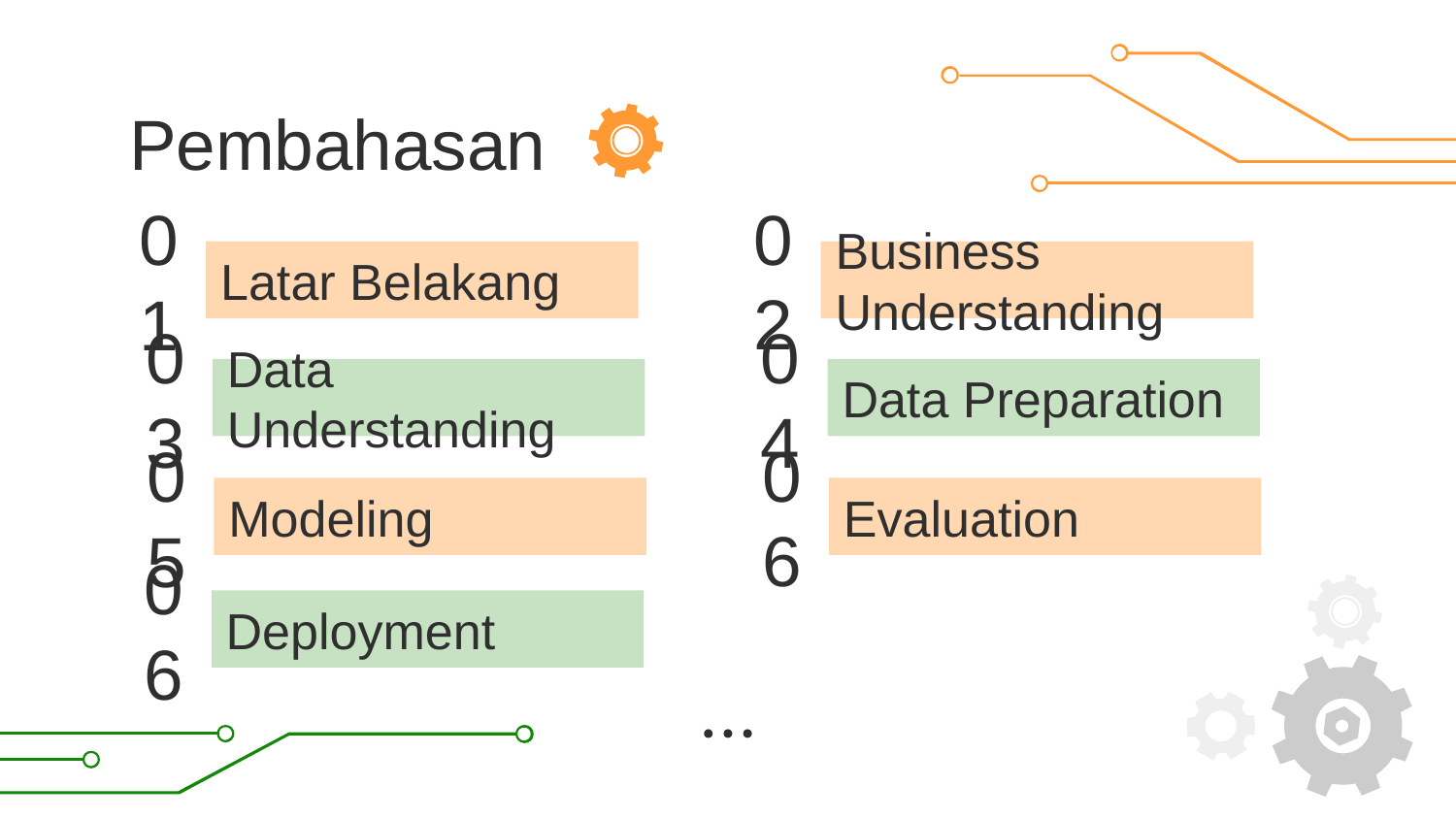

Pembahasan

02
Business Understanding
# 01
Latar Belakang
03
04
Data Preparation
Data Understanding
06
Evaluation
05
Modeling

06
Deployment